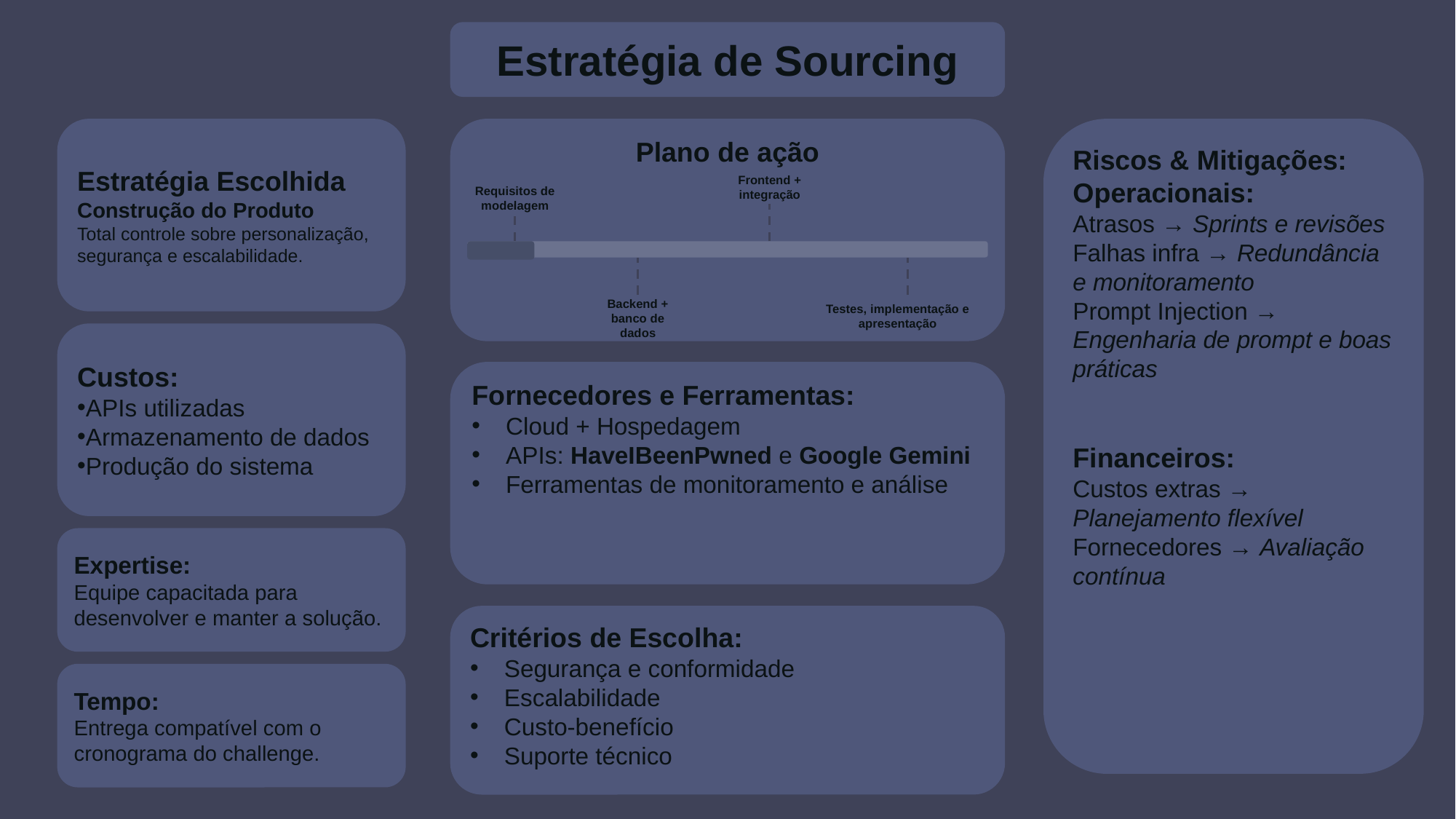

Estratégia de Sourcing
Estratégia Escolhida
Construção do Produto
Total controle sobre personalização, segurança e escalabilidade.
Plano de ação
Riscos & Mitigações:
Operacionais:
Atrasos → Sprints e revisões
Falhas infra → Redundância e monitoramento
Prompt Injection → Engenharia de prompt e boas práticas

Financeiros:
Custos extras → Planejamento flexível
Fornecedores → Avaliação contínua
Frontend + integração
Requisitos de modelagem

Backend + banco de dados
Testes, implementação e apresentação
Custos:
APIs utilizadas
Armazenamento de dados
Produção do sistema
Fornecedores e Ferramentas:
Cloud + Hospedagem
APIs: HaveIBeenPwned e Google Gemini
Ferramentas de monitoramento e análise
Expertise:
Equipe capacitada para desenvolver e manter a solução.
Critérios de Escolha:
Segurança e conformidade
Escalabilidade
Custo-benefício
Suporte técnico
Tempo:
Entrega compatível com o cronograma do challenge.